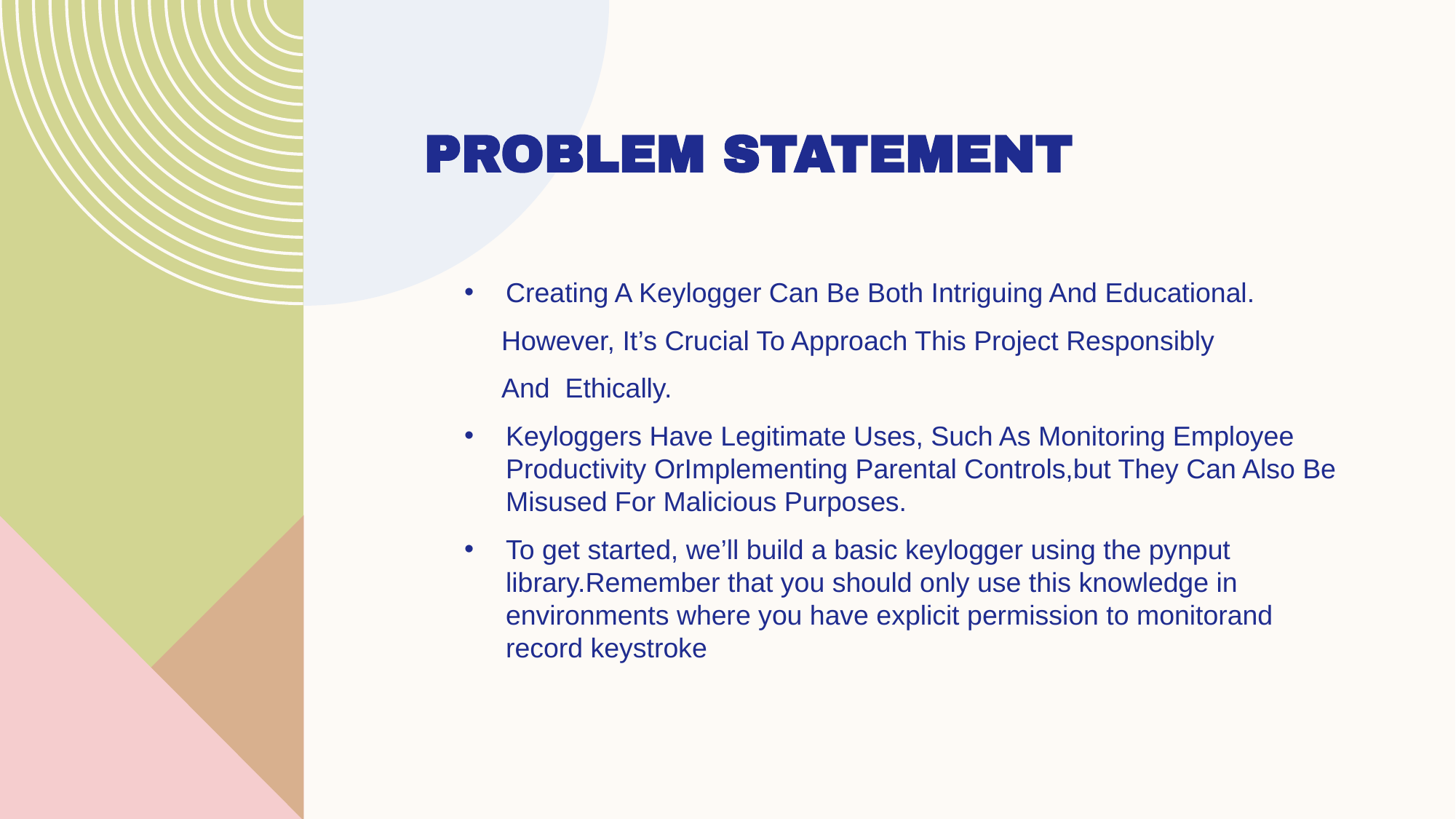

# PROBLEM STATEMENT
Creating A Keylogger Can Be Both Intriguing And Educational.
   However, It’s Crucial To Approach This Project Responsibly
   And  Ethically.
Keyloggers Have Legitimate Uses, Such As Monitoring Employee Productivity OrImplementing Parental Controls,but They Can Also Be Misused For Malicious Purposes.
To get started, we’ll build a basic keylogger using the pynput library.Remember that you should only use this knowledge in environments where you have explicit permission to monitorand record keystroke